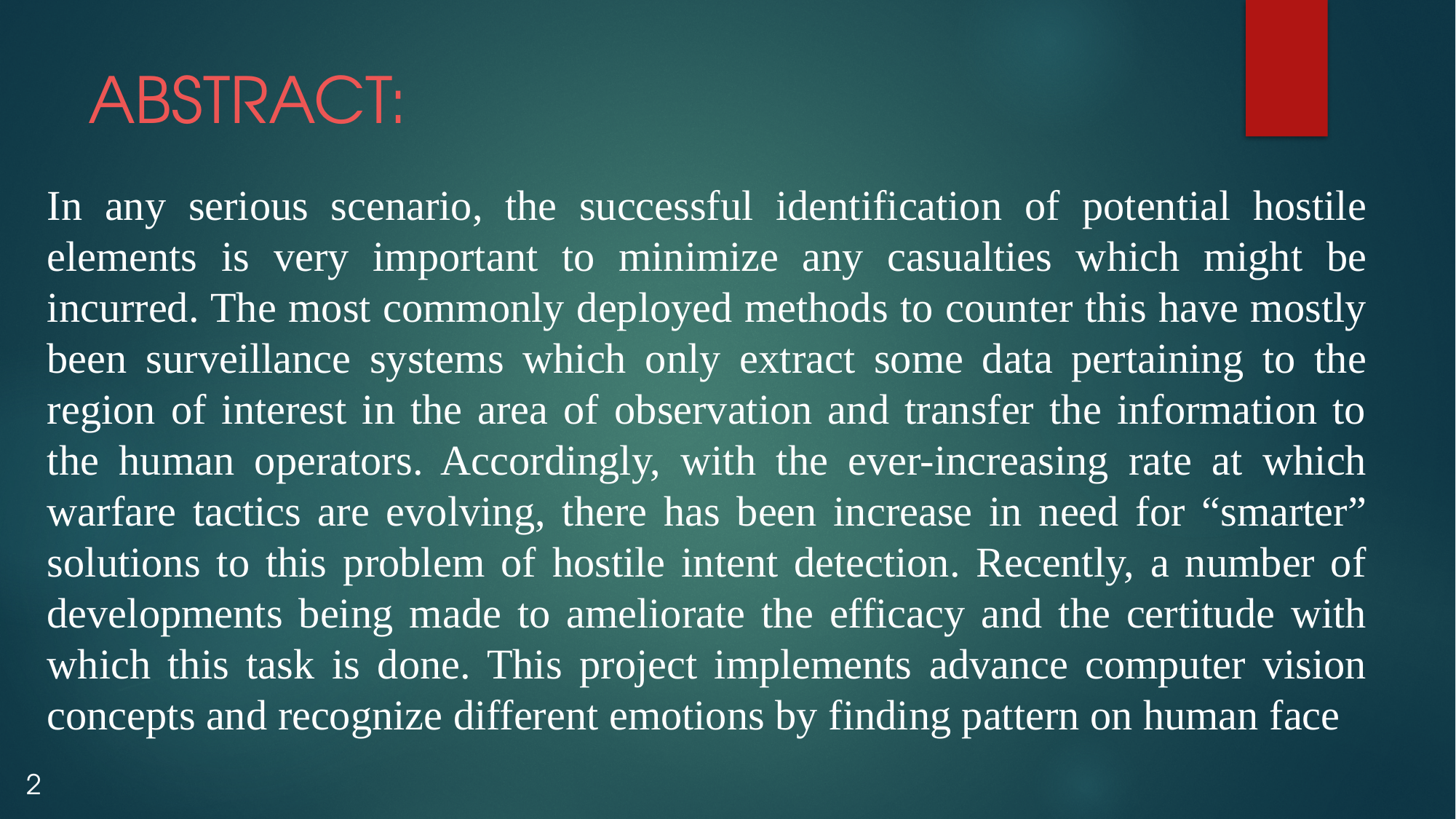

# ABSTRACT:
In any serious scenario, the successful identification of potential hostile elements is very important to minimize any casualties which might be incurred. The most commonly deployed methods to counter this have mostly been surveillance systems which only extract some data pertaining to the region of interest in the area of observation and transfer the information to the human operators. Accordingly, with the ever-increasing rate at which warfare tactics are evolving, there has been increase in need for “smarter” solutions to this problem of hostile intent detection. Recently, a number of developments being made to ameliorate the efficacy and the certitude with which this task is done. This project implements advance computer vision concepts and recognize different emotions by finding pattern on human face
2